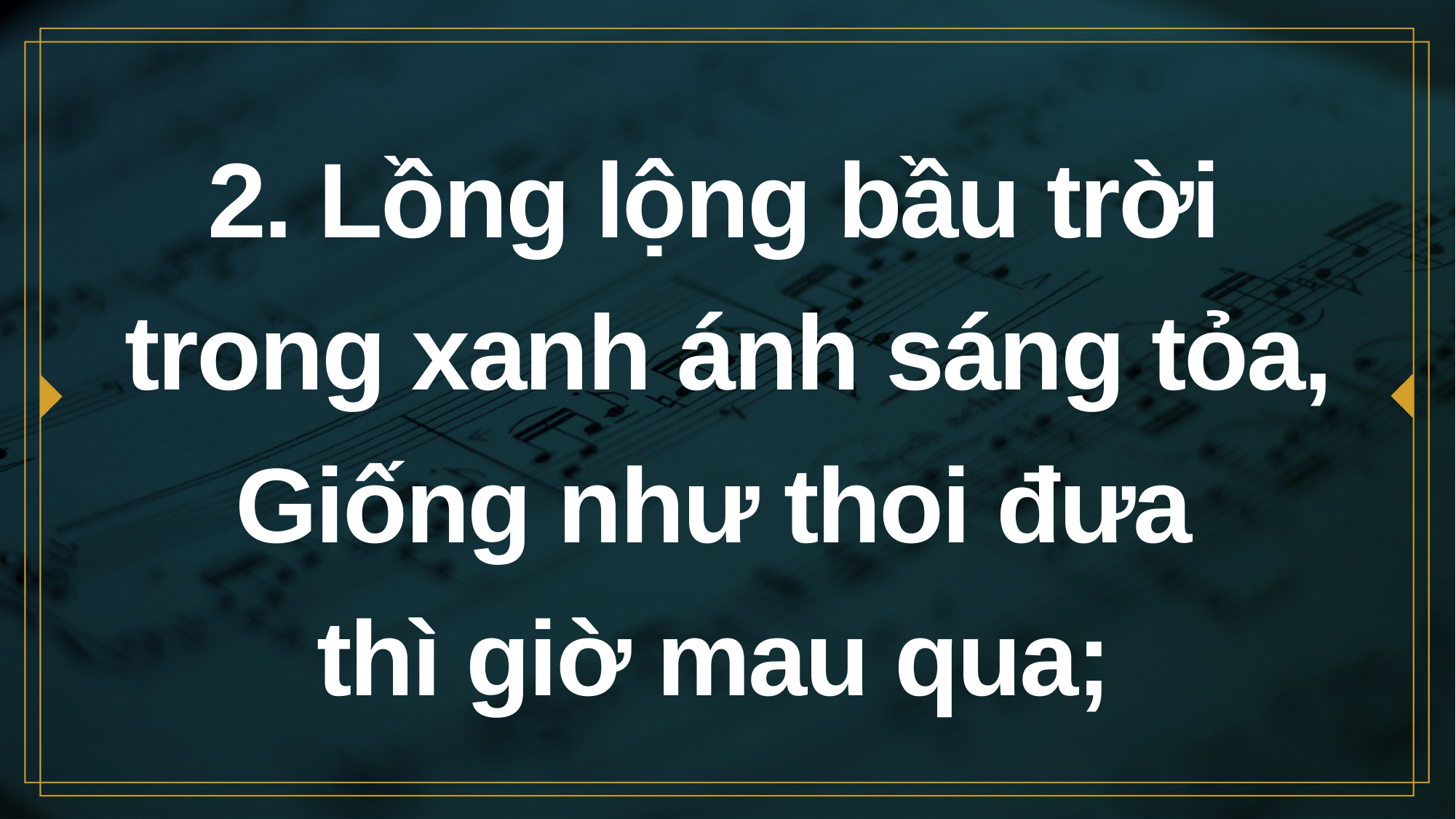

# 2. Lồng lộng bầu trời trong xanh ánh sáng tỏa, Giống như thoi đưa thì giờ mau qua;